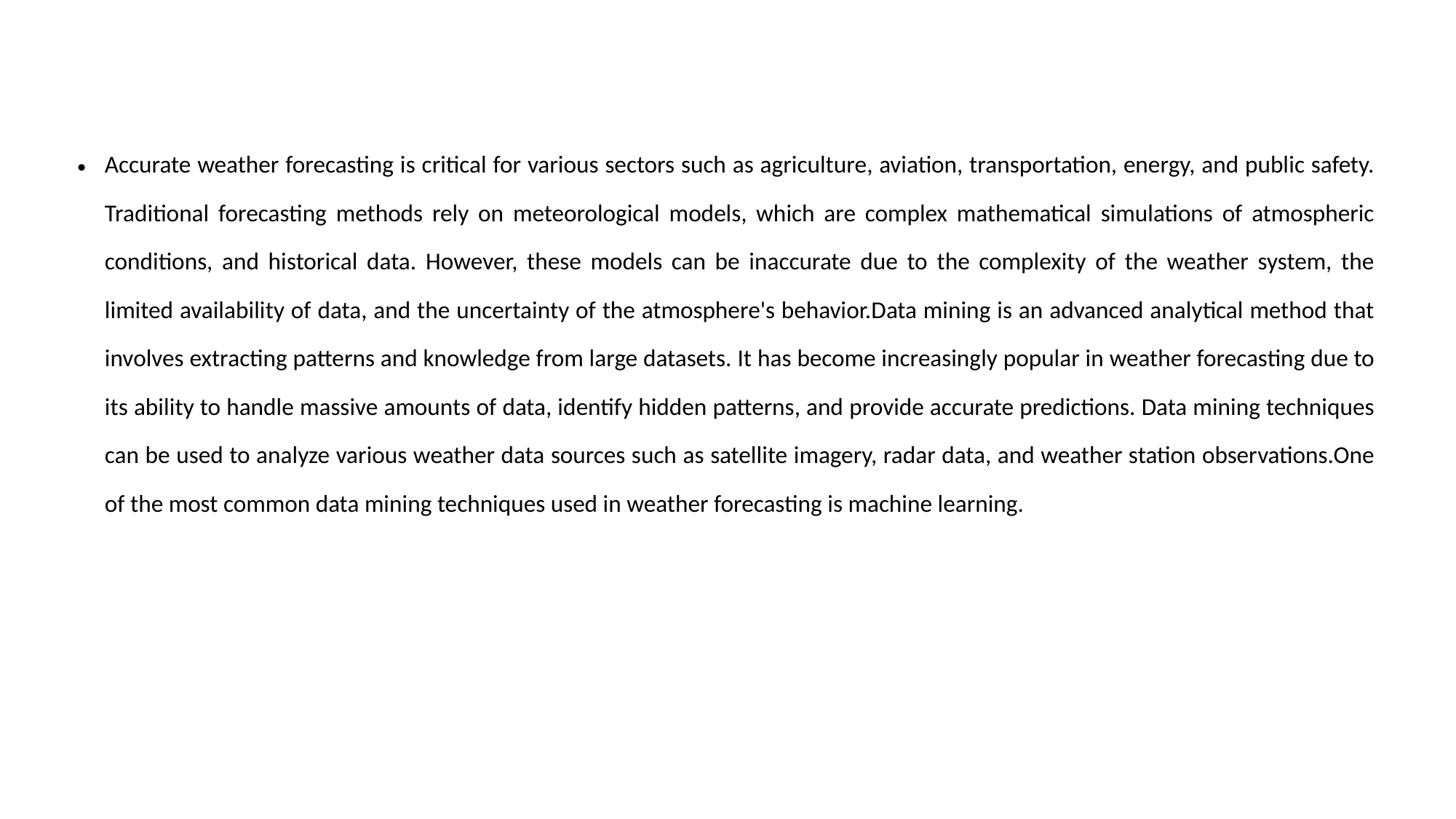

Accurate weather forecasting is critical for various sectors such as agriculture, aviation, transportation, energy, and public safety. Traditional forecasting methods rely on meteorological models, which are complex mathematical simulations of atmospheric conditions, and historical data. However, these models can be inaccurate due to the complexity of the weather system, the limited availability of data, and the uncertainty of the atmosphere's behavior.Data mining is an advanced analytical method that involves extracting patterns and knowledge from large datasets. It has become increasingly popular in weather forecasting due to its ability to handle massive amounts of data, identify hidden patterns, and provide accurate predictions. Data mining techniques can be used to analyze various weather data sources such as satellite imagery, radar data, and weather station observations.One of the most common data mining techniques used in weather forecasting is machine learning.